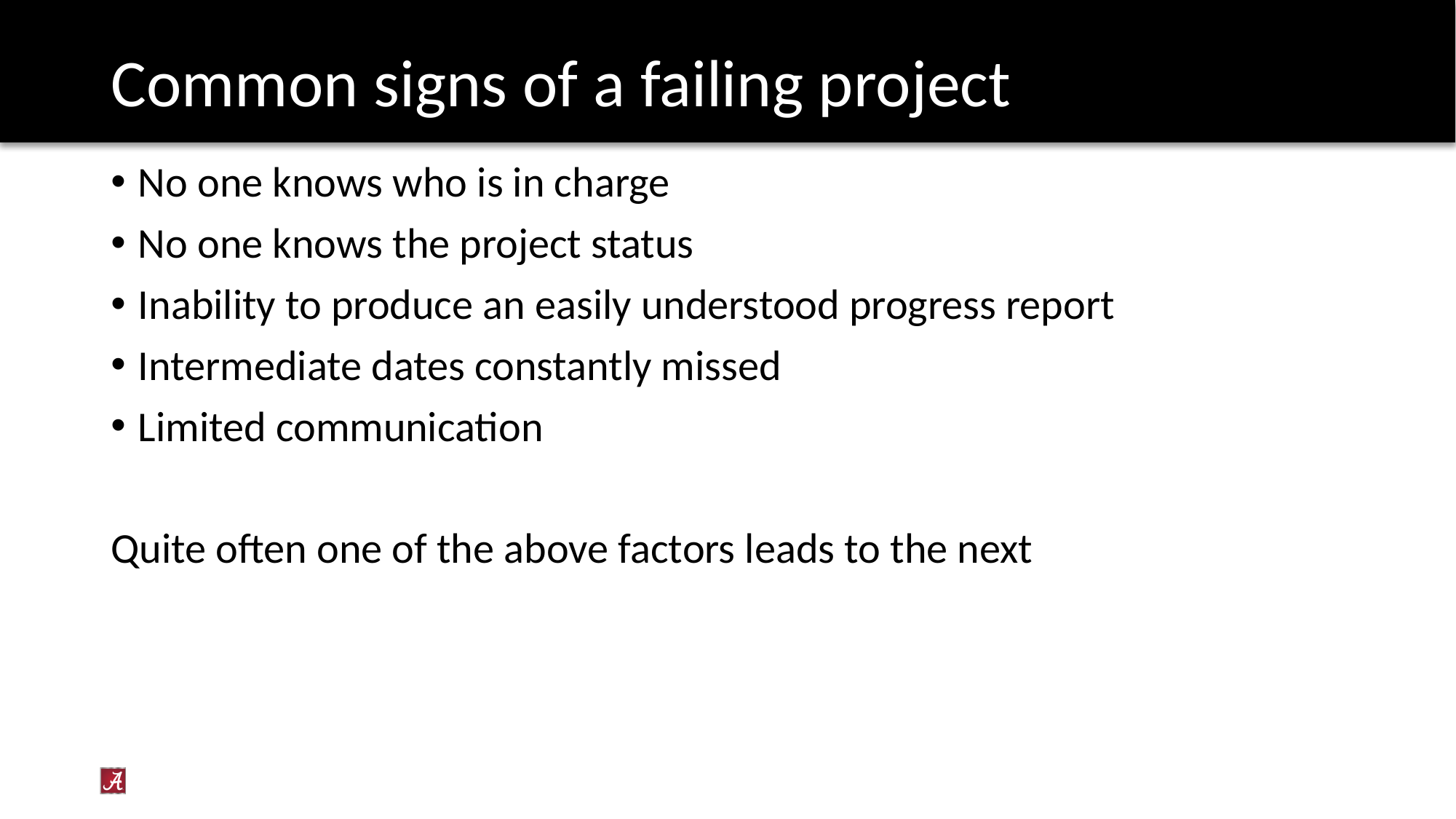

# Common signs of a failing project
No one knows who is in charge
No one knows the project status
Inability to produce an easily understood progress report
Intermediate dates constantly missed
Limited communication

Quite often one of the above factors leads to the next